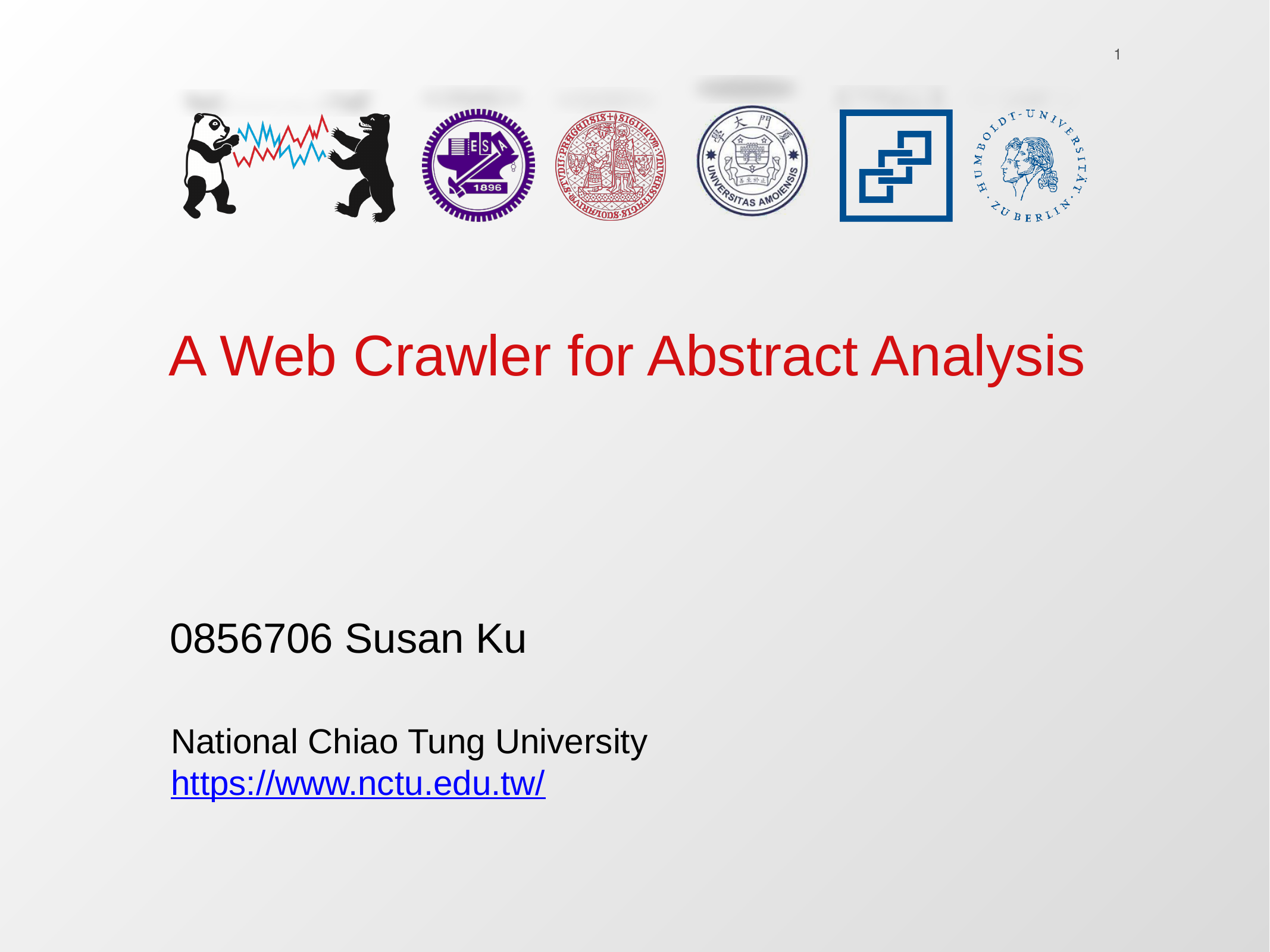

1
A Web Crawler for Abstract Analysis
0856706 Susan Ku